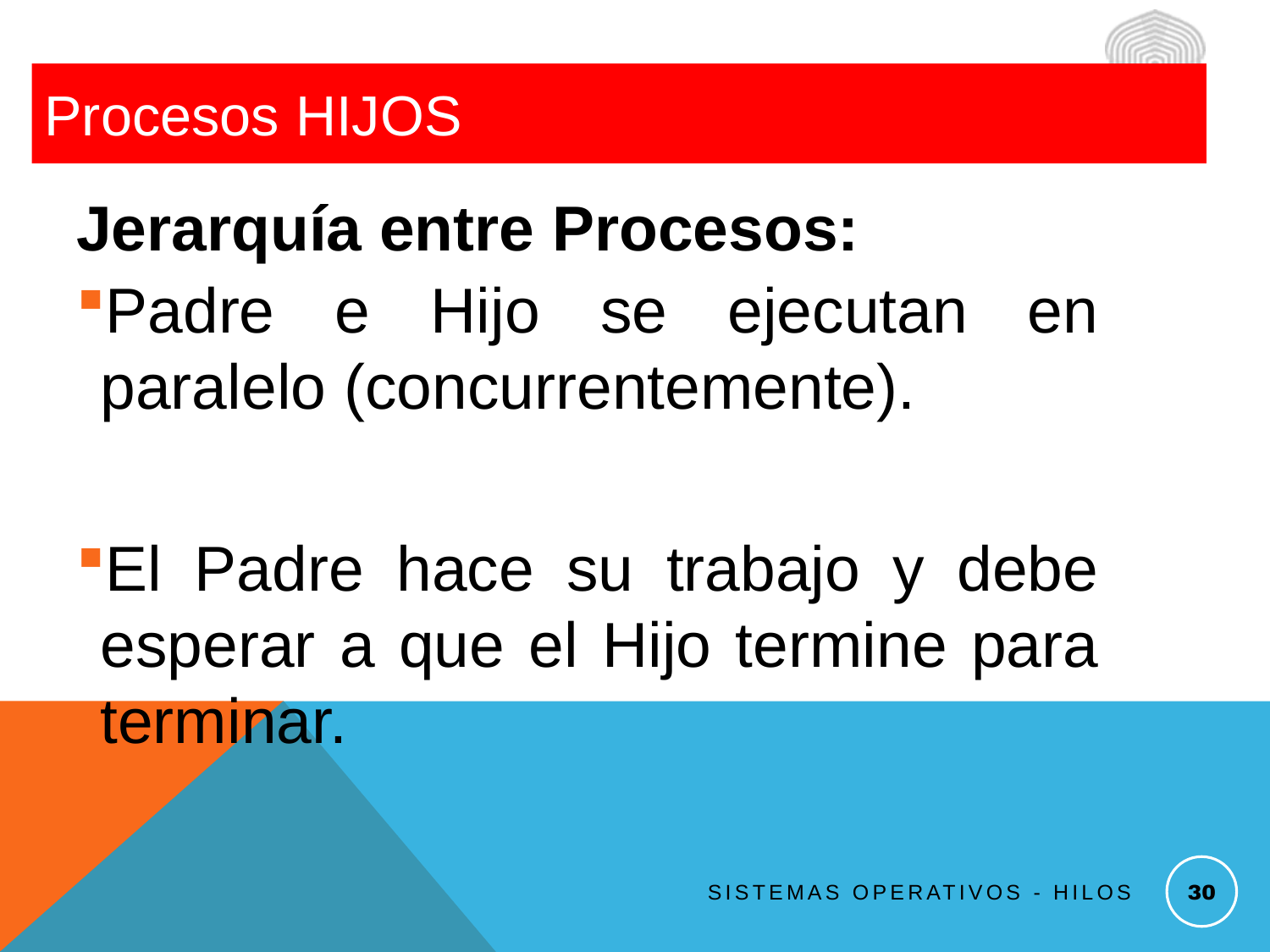

# Procesos Hijos
Jerarquía entre Procesos:
Padre e Hijo se ejecutan en paralelo (concurrentemente).

El Padre hace su trabajo y debe esperar a que el Hijo termine para terminar.

30
Sistemas Operativos - Hilos